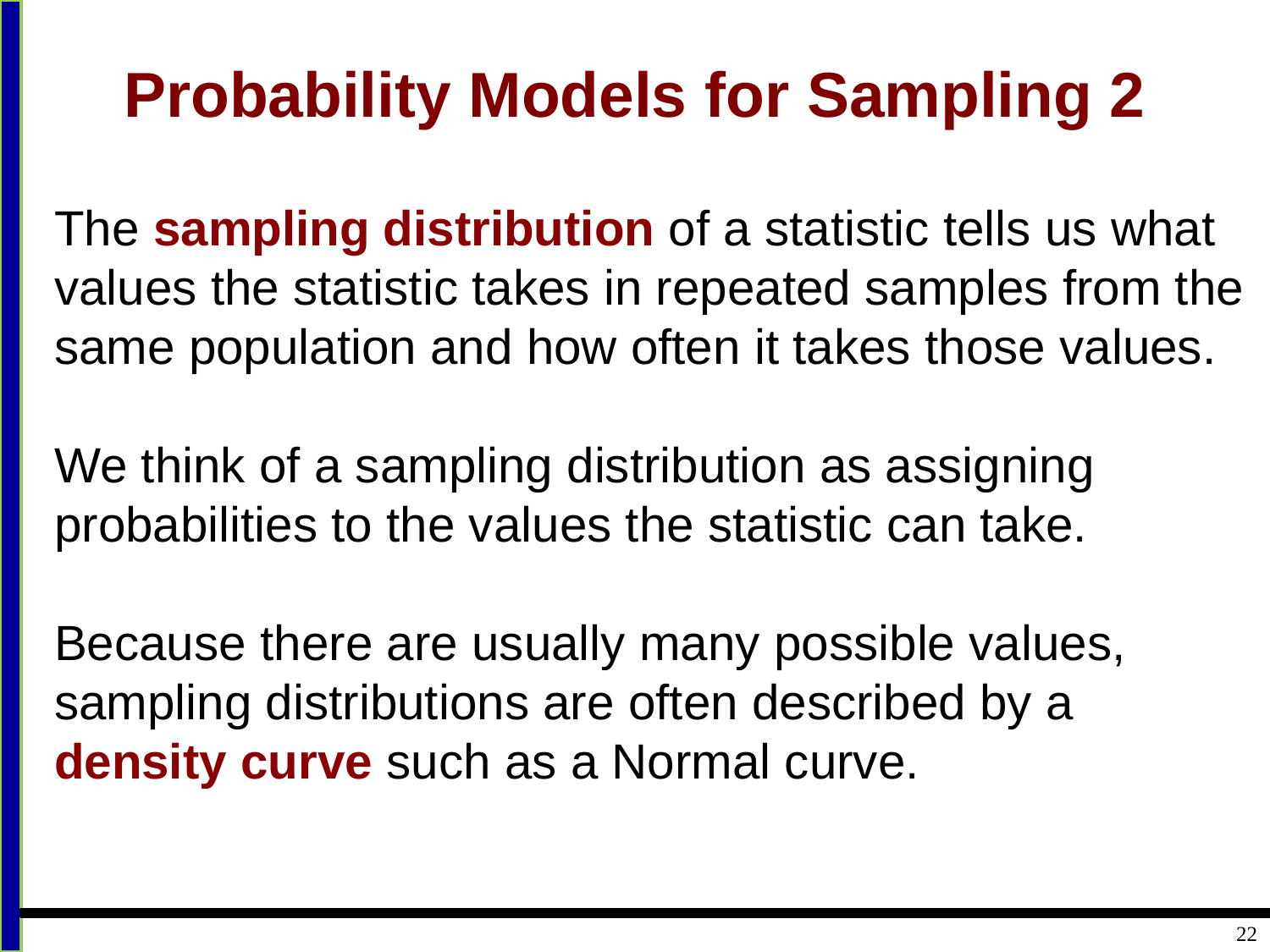

# Probability Models for Sampling 2
The sampling distribution of a statistic tells us what values the statistic takes in repeated samples from the same population and how often it takes those values.

We think of a sampling distribution as assigning probabilities to the values the statistic can take.

Because there are usually many possible values, sampling distributions are often described by a density curve such as a Normal curve.